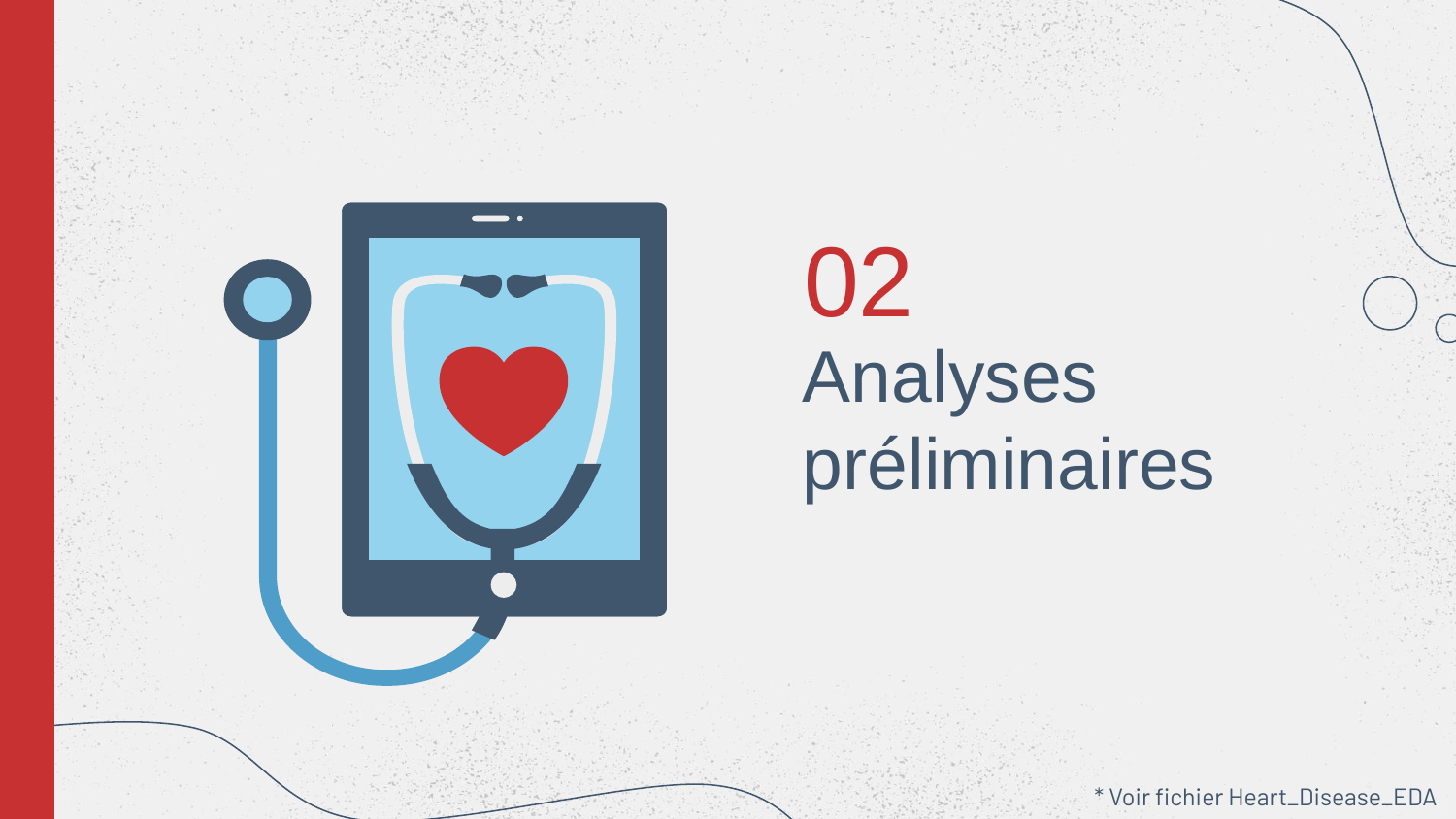

02
# Analyses préliminaires
* Voir fichier Heart_Disease_EDA